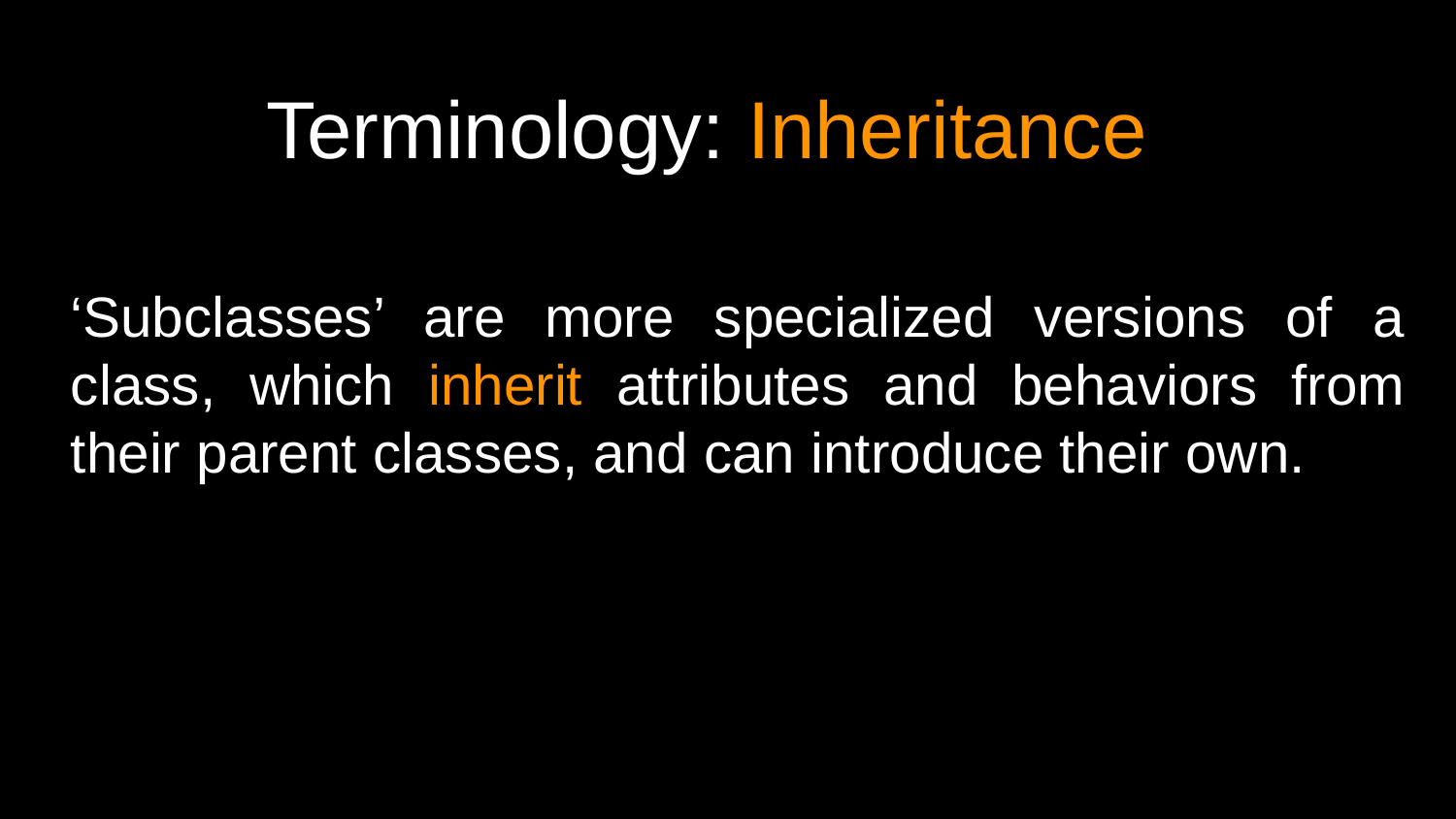

# Terminology: Inheritance
‘Subclasses’ are more specialized versions of a class, which inherit attributes and behaviors from their parent classes, and can introduce their own.